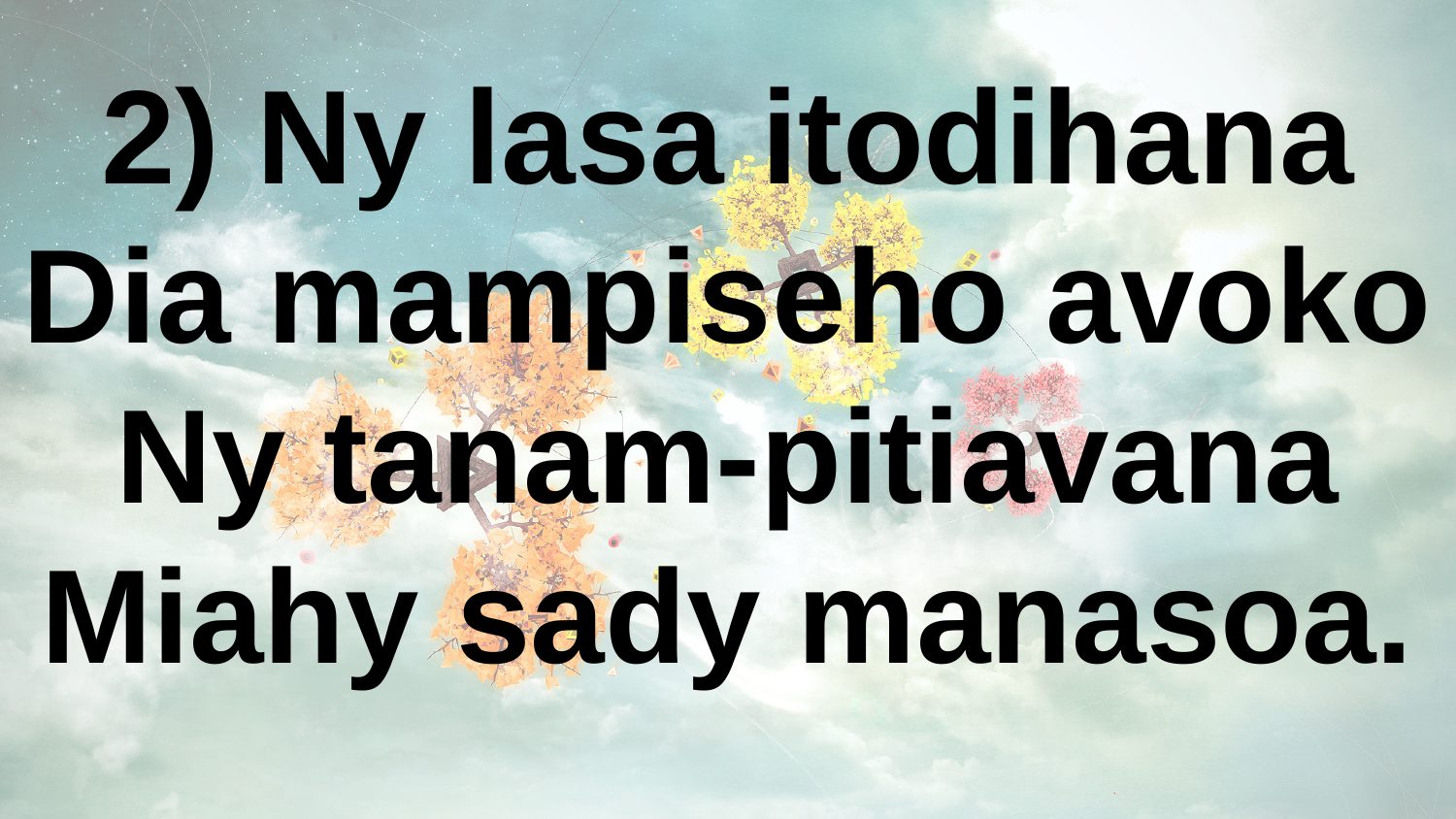

# 2) Ny lasa itodihana Dia mampiseho avoko Ny tanam-pitiavana Miahy sady manasoa.